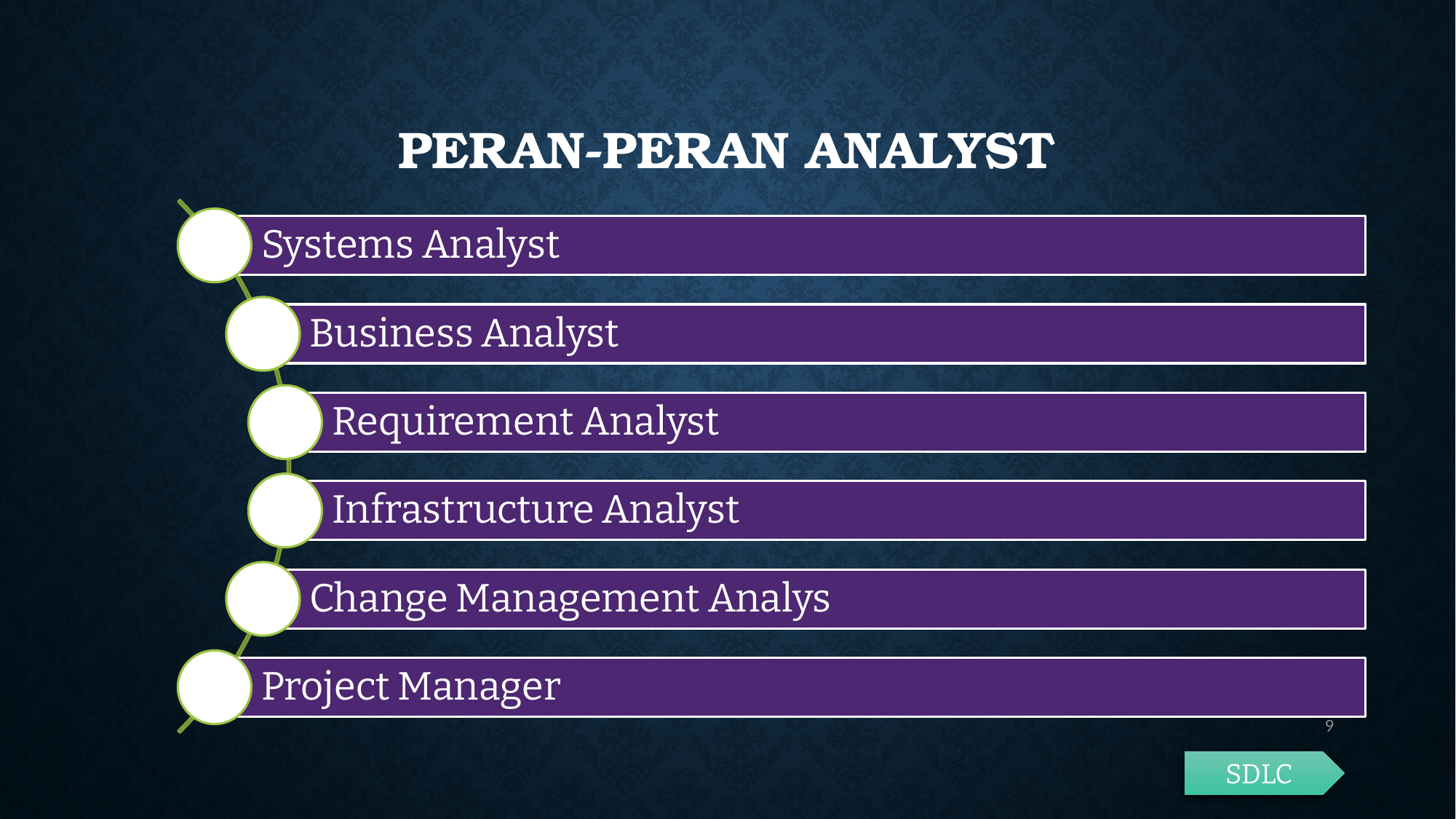

# Peran-peran Analyst
Systems Analyst
Business Analyst
Requirement Analyst
Infrastructure Analyst
Change Management Analys
Project Manager
9
SDLC